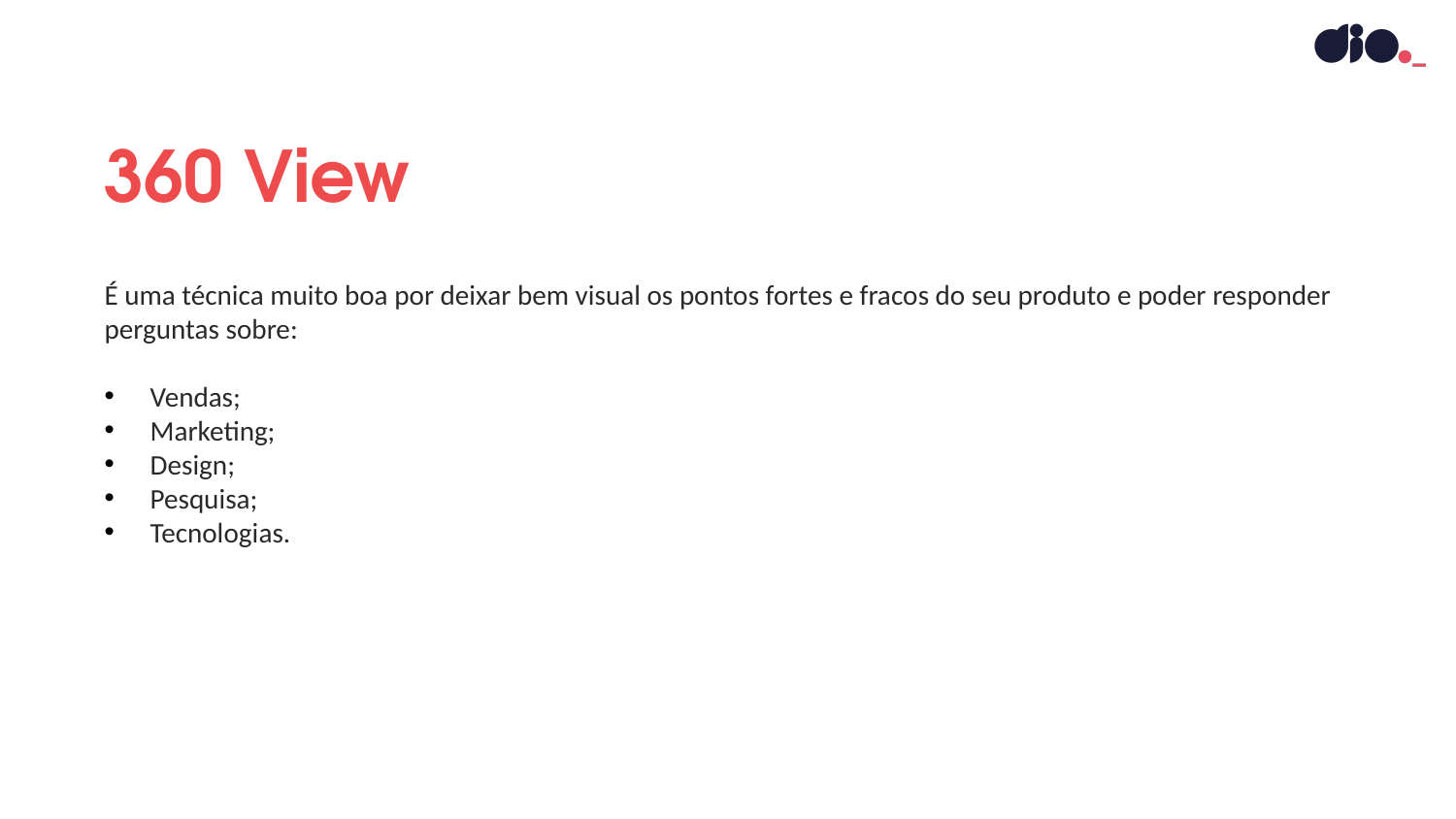

360 View

É uma técnica muito boa por deixar bem visual os pontos fortes e fracos do seu produto e poder responder perguntas sobre:

Vendas;
Marketing;
Design;
Pesquisa;
Tecnologias.